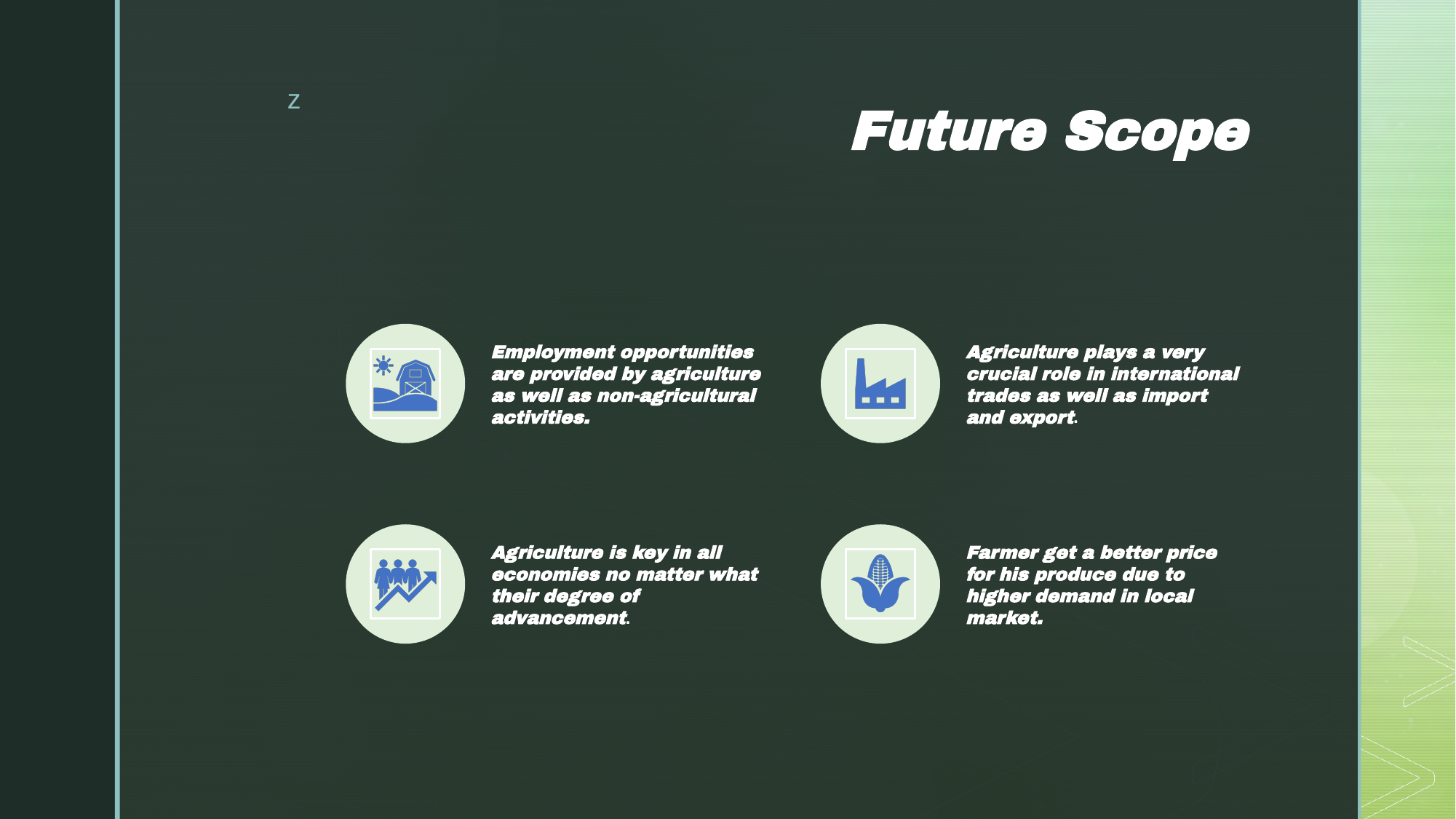

# Future Scope
Employment opportunities are provided by agriculture as well as non-agricultural activities.
Agriculture plays a very crucial role in international trades as well as import and export.
Agriculture is key in all economies no matter what their degree of advancement.
Farmer get a better price for his produce due to higher demand in local market.